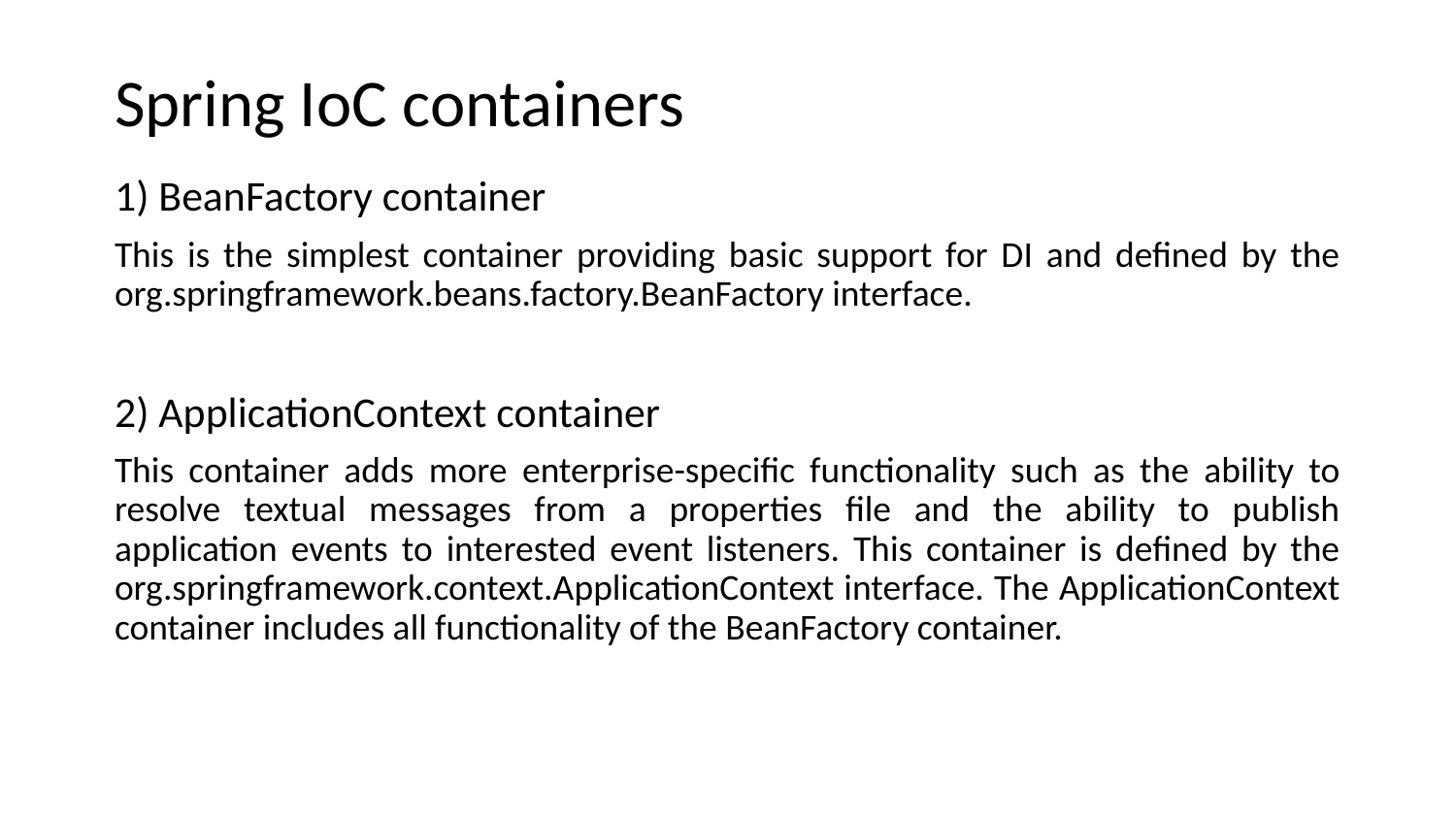

# Spring IoC containers
1) BeanFactory container
This is the simplest container providing basic support for DI and defined by the org.springframework.beans.factory.BeanFactory interface.

2) ApplicationContext container
This container adds more enterprise-specific functionality such as the ability to resolve textual messages from a properties file and the ability to publish application events to interested event listeners. This container is defined by the org.springframework.context.ApplicationContext interface. The ApplicationContext container includes all functionality of the BeanFactory container.